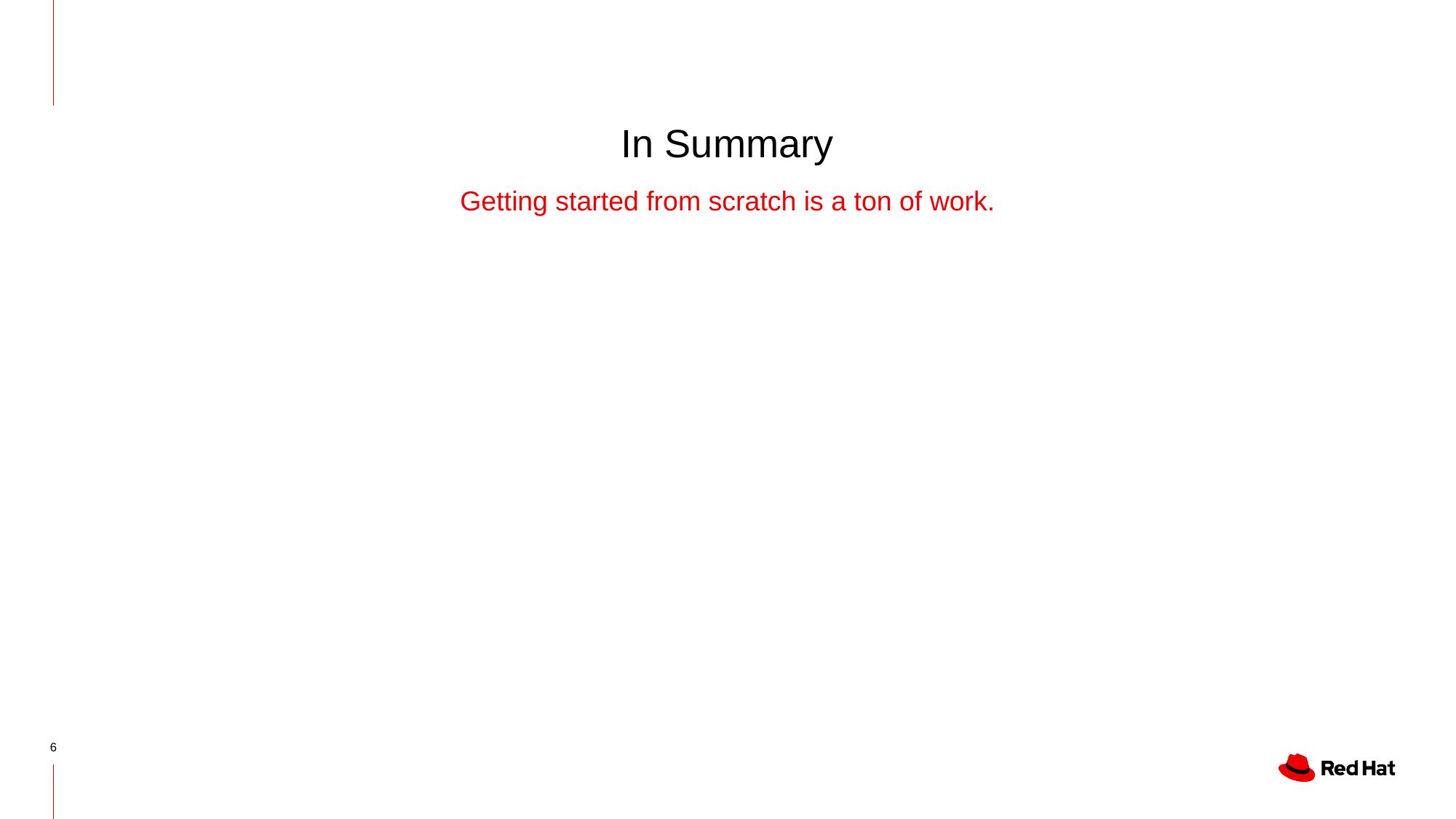

# In Summary

Getting started from scratch is a ton of work.

6